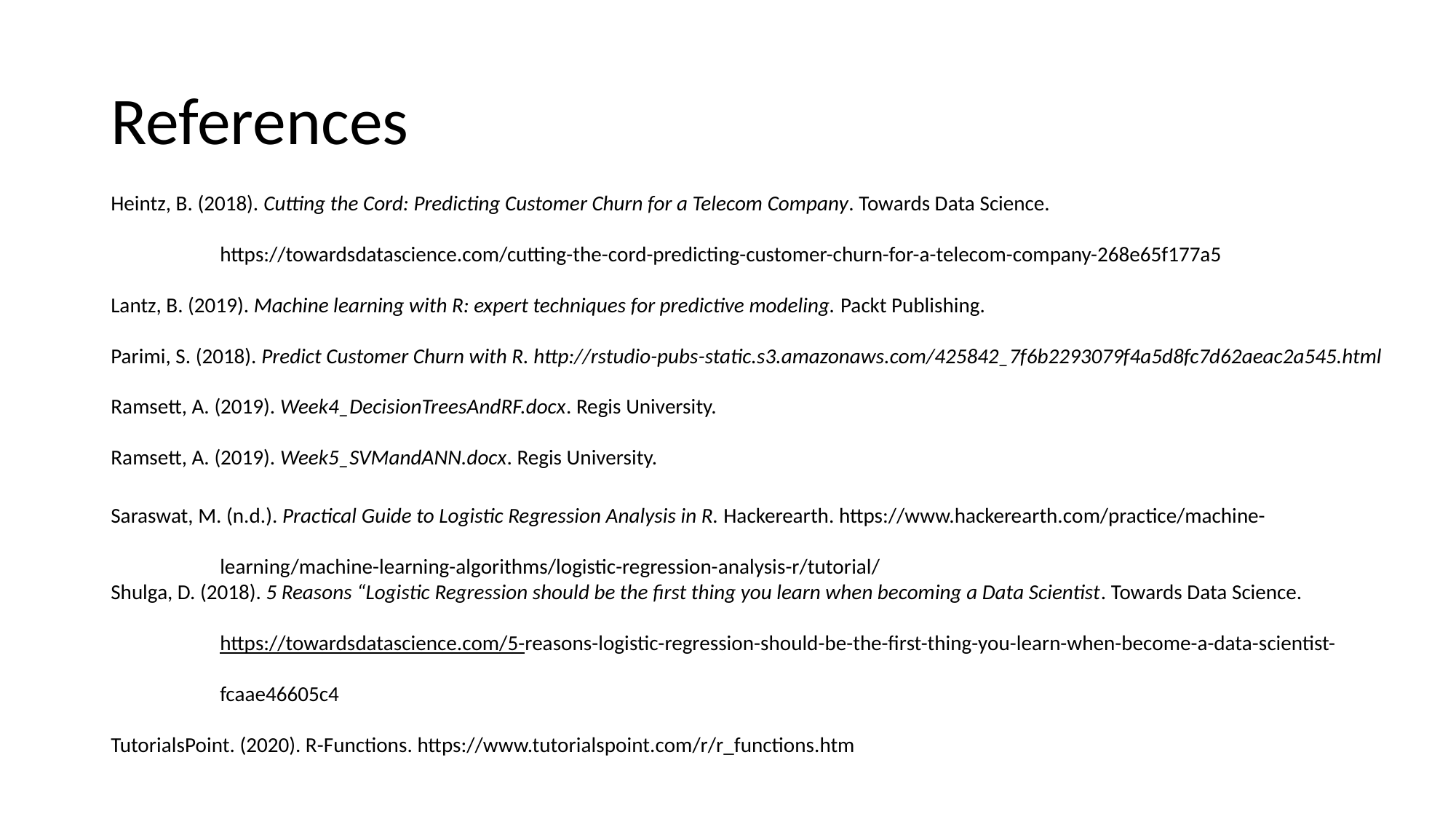

# References
Heintz, B. (2018). Cutting the Cord: Predicting Customer Churn for a Telecom Company. Towards Data Science.

	https://towardsdatascience.com/cutting-the-cord-predicting-customer-churn-for-a-telecom-company-268e65f177a5

Lantz, B. (2019). Machine learning with R: expert techniques for predictive modeling. Packt Publishing.

Parimi, S. (2018). Predict Customer Churn with R. http://rstudio-pubs-static.s3.amazonaws.com/425842_7f6b2293079f4a5d8fc7d62aeac2a545.html
Ramsett, A. (2019). Week4_DecisionTreesAndRF.docx. Regis University.

Ramsett, A. (2019). Week5_SVMandANN.docx. Regis University.

Saraswat, M. (n.d.). Practical Guide to Logistic Regression Analysis in R. Hackerearth. https://www.hackerearth.com/practice/machine-

	learning/machine-learning-algorithms/logistic-regression-analysis-r/tutorial/
Shulga, D. (2018). 5 Reasons “Logistic Regression should be the first thing you learn when becoming a Data Scientist. Towards Data Science.

	https://towardsdatascience.com/5-reasons-logistic-regression-should-be-the-first-thing-you-learn-when-become-a-data-scientist-

	fcaae46605c4

TutorialsPoint. (2020). R-Functions. https://www.tutorialspoint.com/r/r_functions.htm